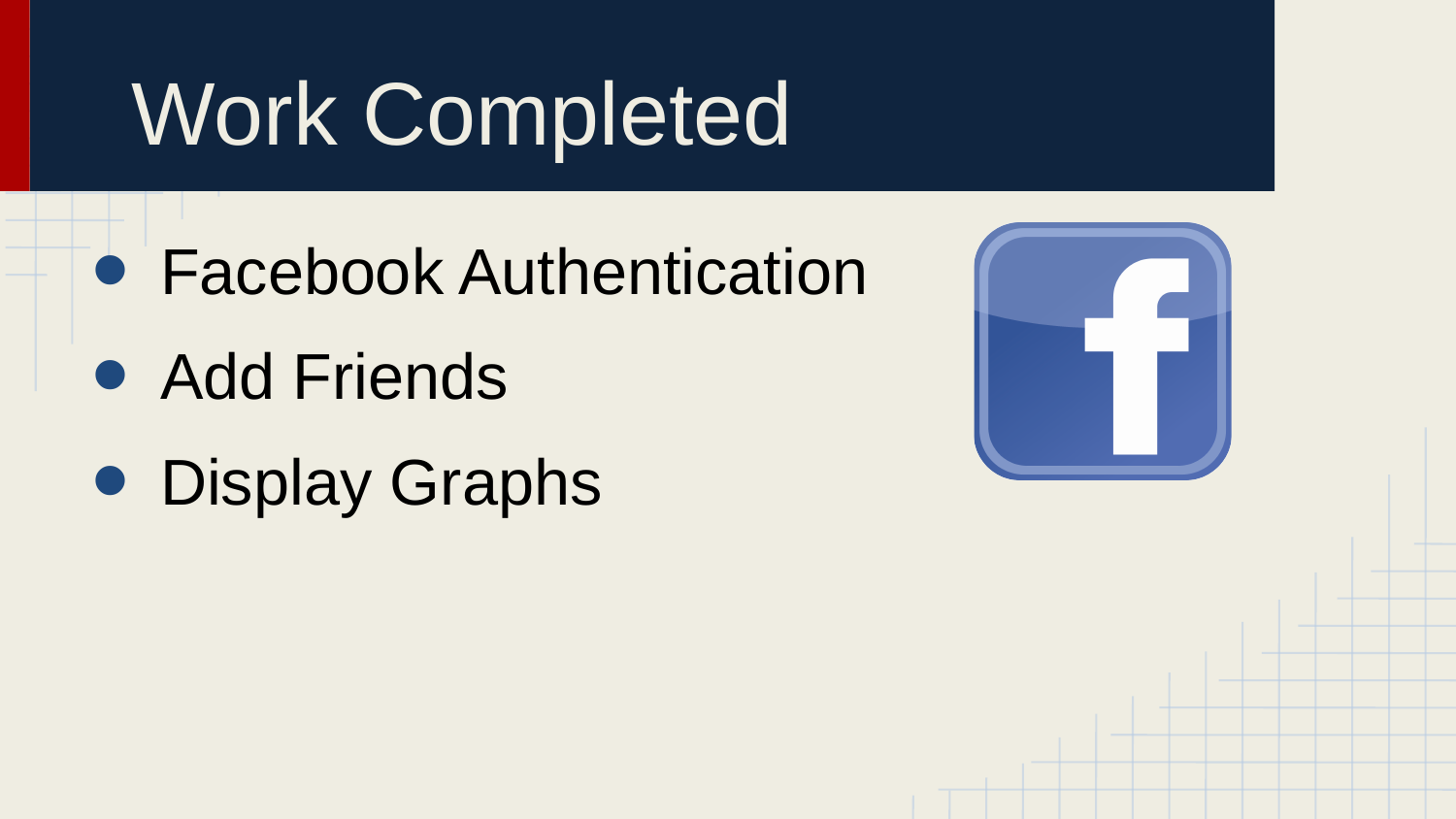

# Work Completed
Facebook Authentication
Add Friends
Display Graphs